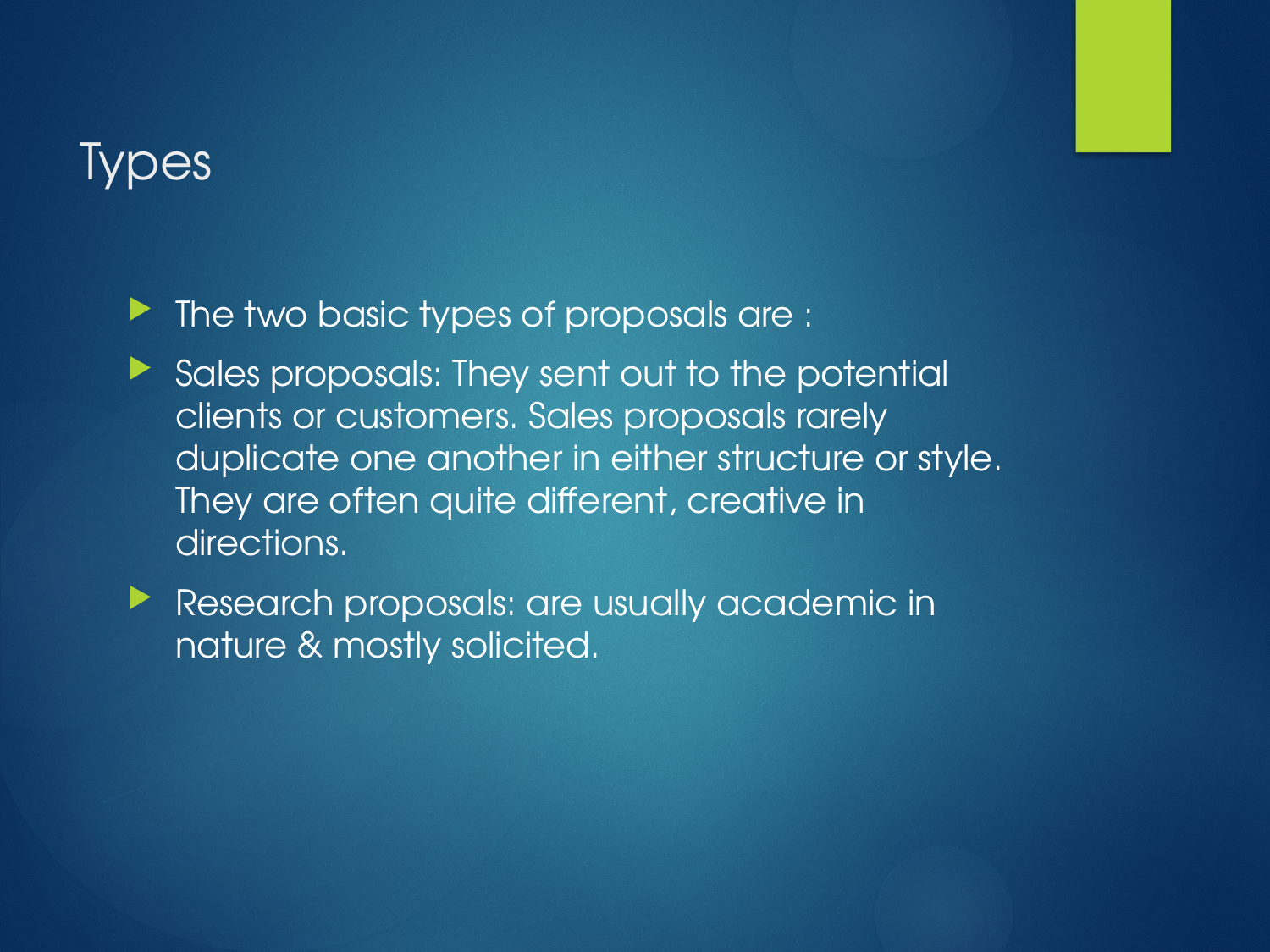

# Types
The two basic types of proposals are :
Sales proposals: They sent out to the potential clients or customers. Sales proposals rarely duplicate one another in either structure or style. They are often quite different, creative in directions.
Research proposals: are usually academic in nature & mostly solicited.